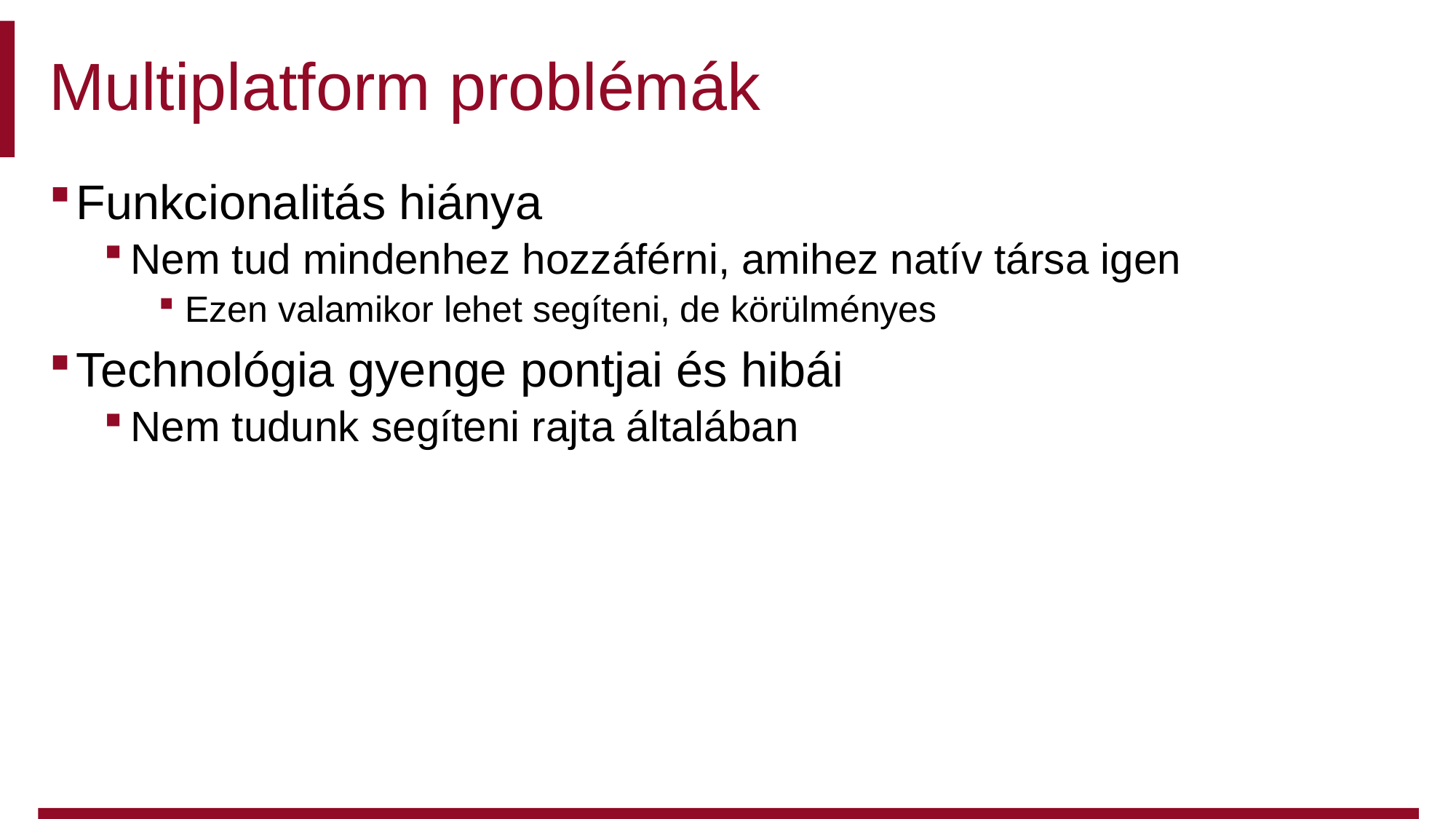

# Multiplatform problémák
Funkcionalitás hiánya
Nem tud mindenhez hozzáférni, amihez natív társa igen
Ezen valamikor lehet segíteni, de körülményes
Technológia gyenge pontjai és hibái
Nem tudunk segíteni rajta általában